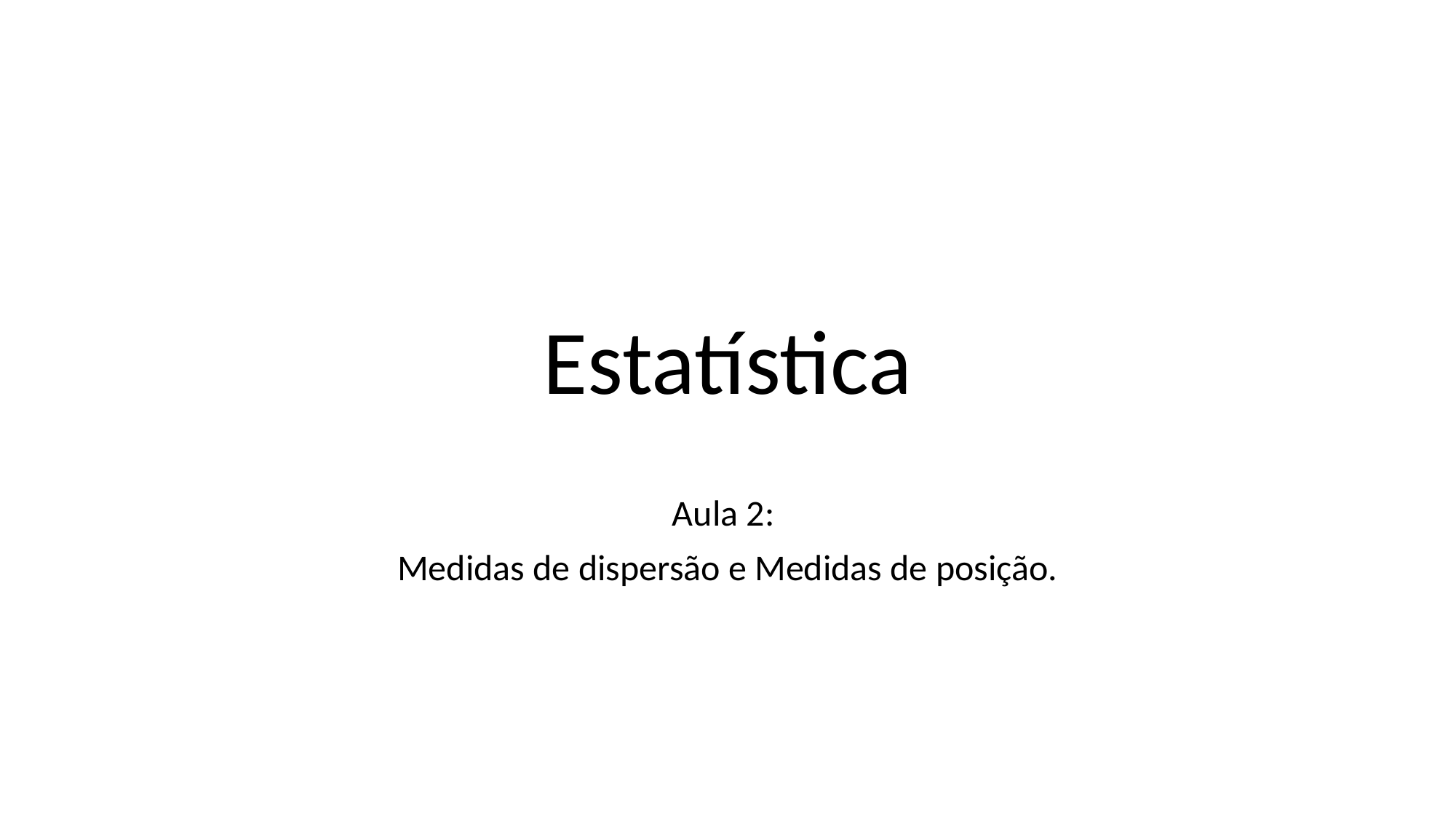

# Estatística

Aula 2:
Medidas de dispersão e Medidas de posição.